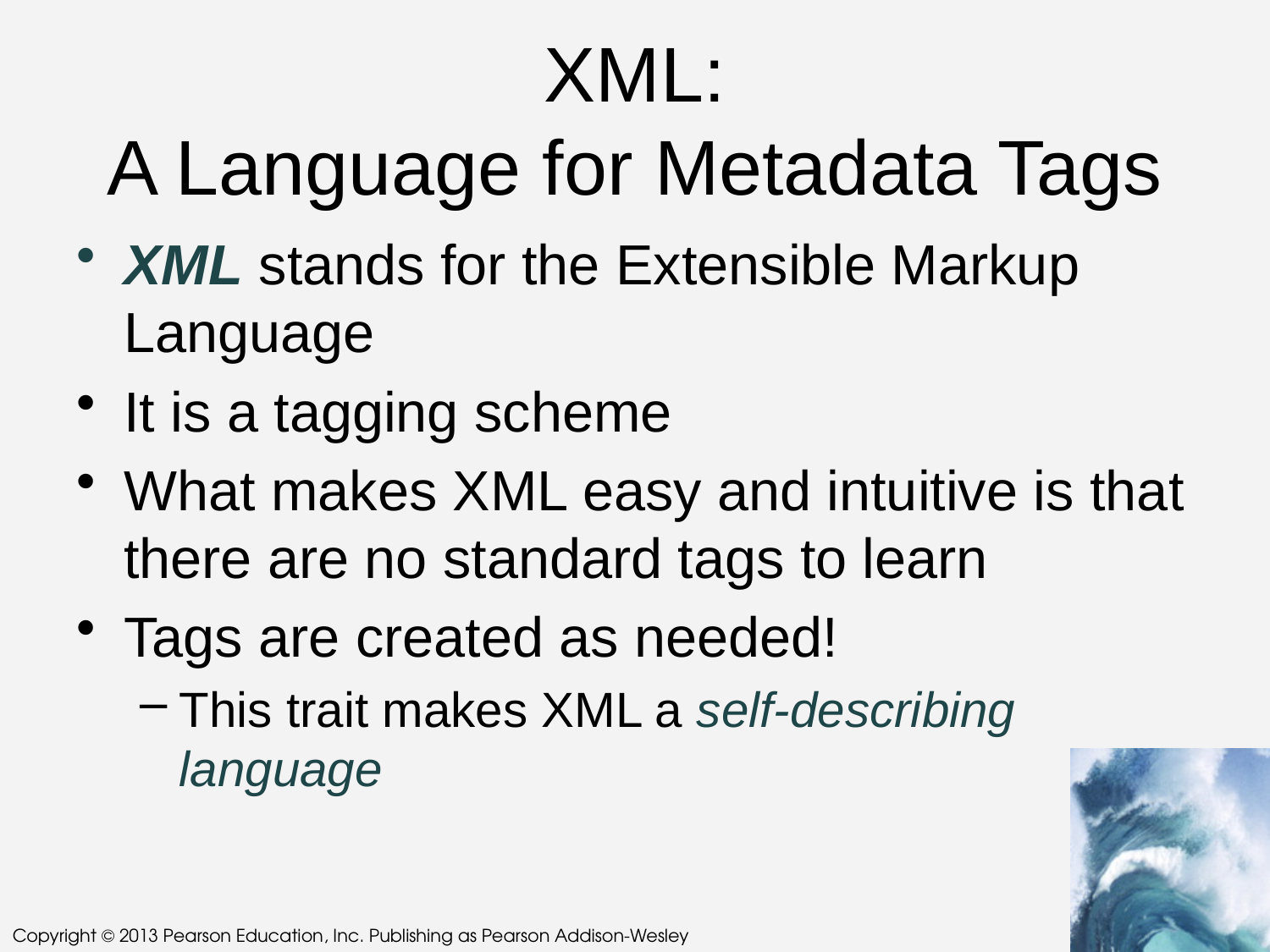

# XML: A Language for Metadata Tags
XML stands for the Extensible Markup Language
It is a tagging scheme
What makes XML easy and intuitive is that there are no standard tags to learn
Tags are created as needed!
This trait makes XML a self-describing language